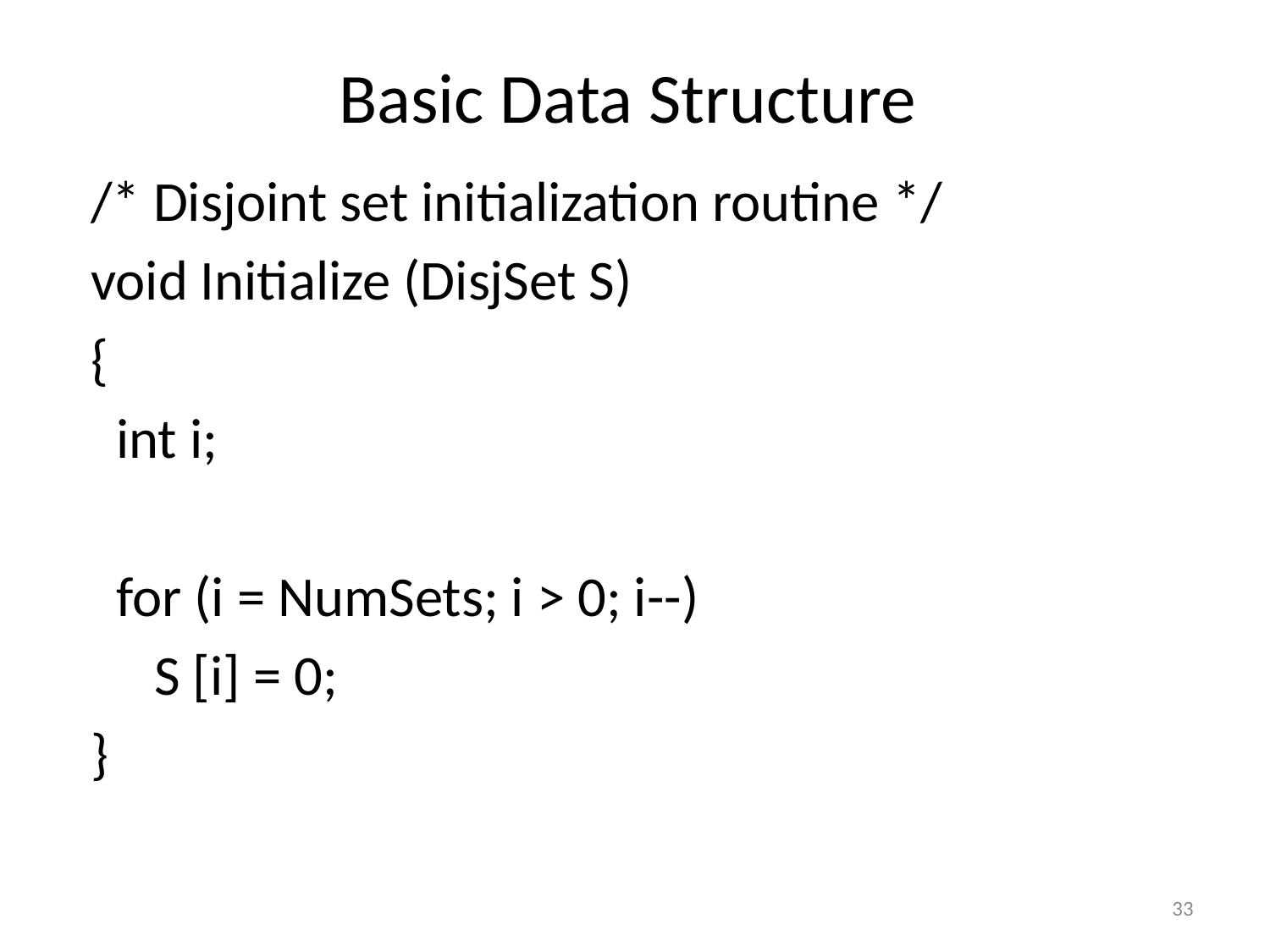

# Basic Data Structure
/* Disjoint set initialization routine */
void Initialize (DisjSet S)
{
  int i;

  for (i = NumSets; i > 0; i--)
     S [i] = 0;
}
33